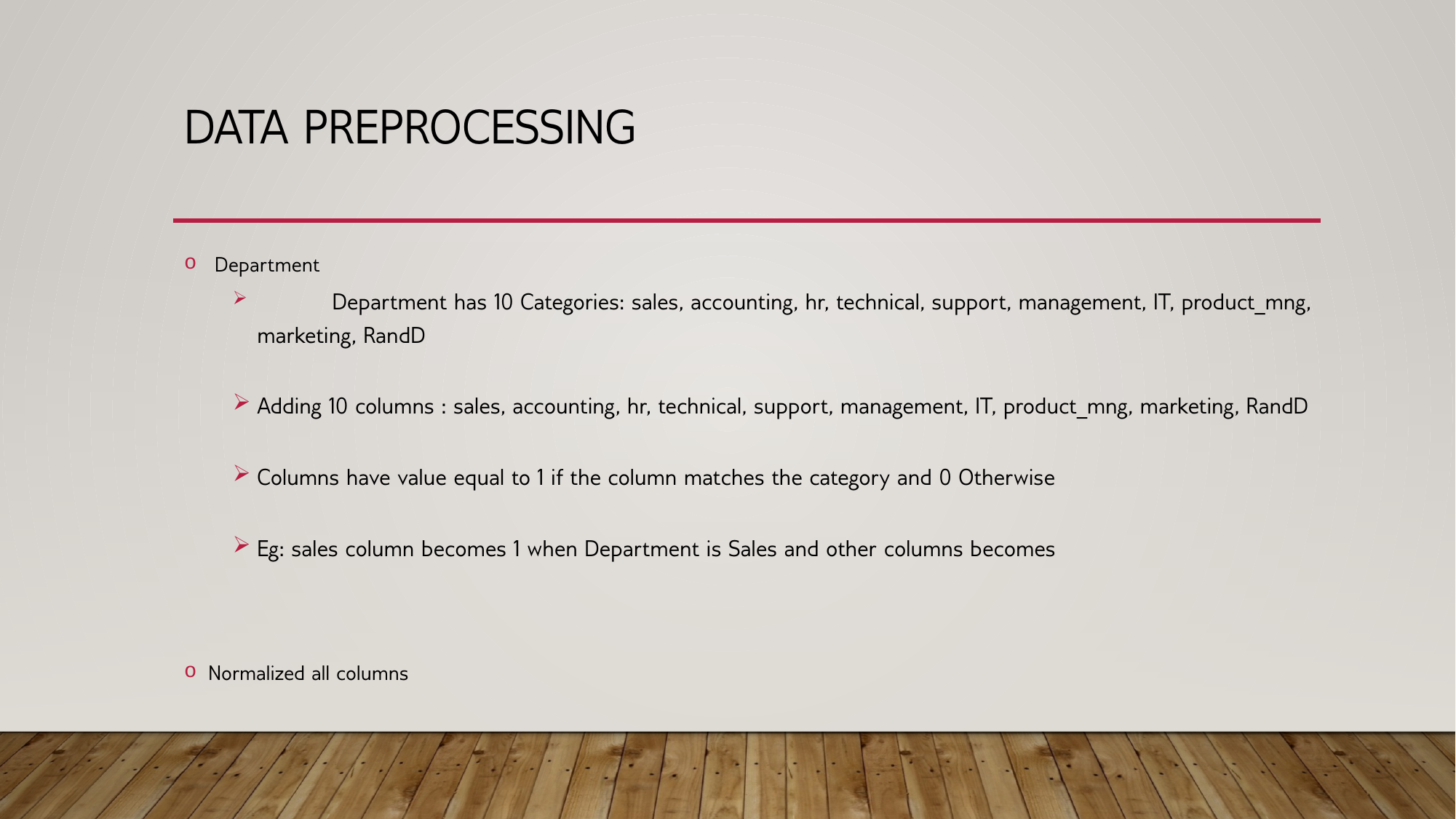

# Data Preprocessing
 Department
	Department has 10 Categories: sales, accounting, hr, technical, support, management, IT, product_mng, marketing, RandD
Adding 10 columns : sales, accounting, hr, technical, support, management, IT, product_mng, marketing, RandD
Columns have value equal to 1 if the column matches the category and 0 Otherwise
Eg: sales column becomes 1 when Department is Sales and other columns becomes

Normalized all columns